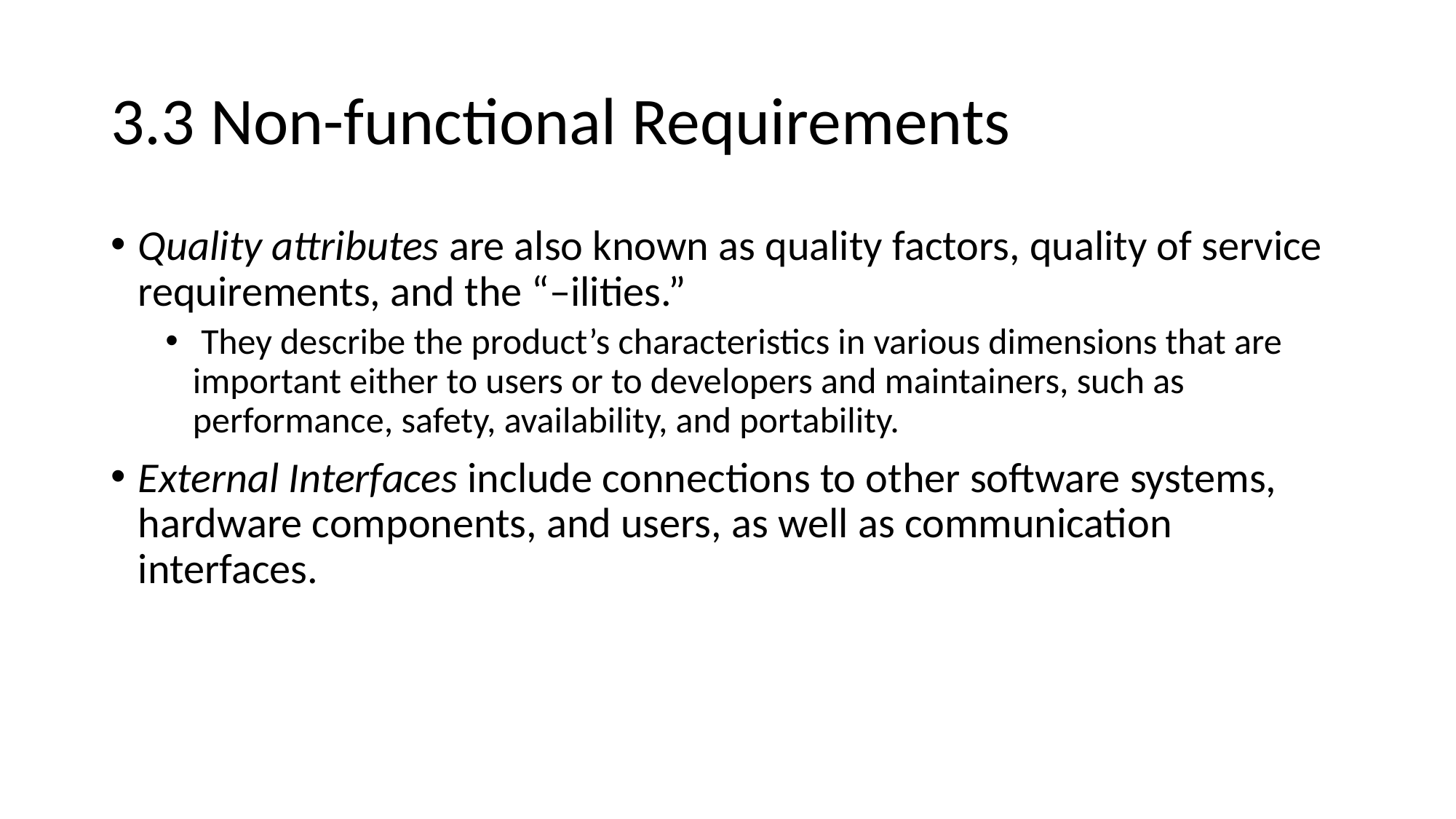

# 3.3 Non-functional Requirements
Quality attributes are also known as quality factors, quality of service requirements, and the “–ilities.”
 They describe the product’s characteristics in various dimensions that are important either to users or to developers and maintainers, such as performance, safety, availability, and portability.
External Interfaces include connections to other software systems, hardware components, and users, as well as communication interfaces.